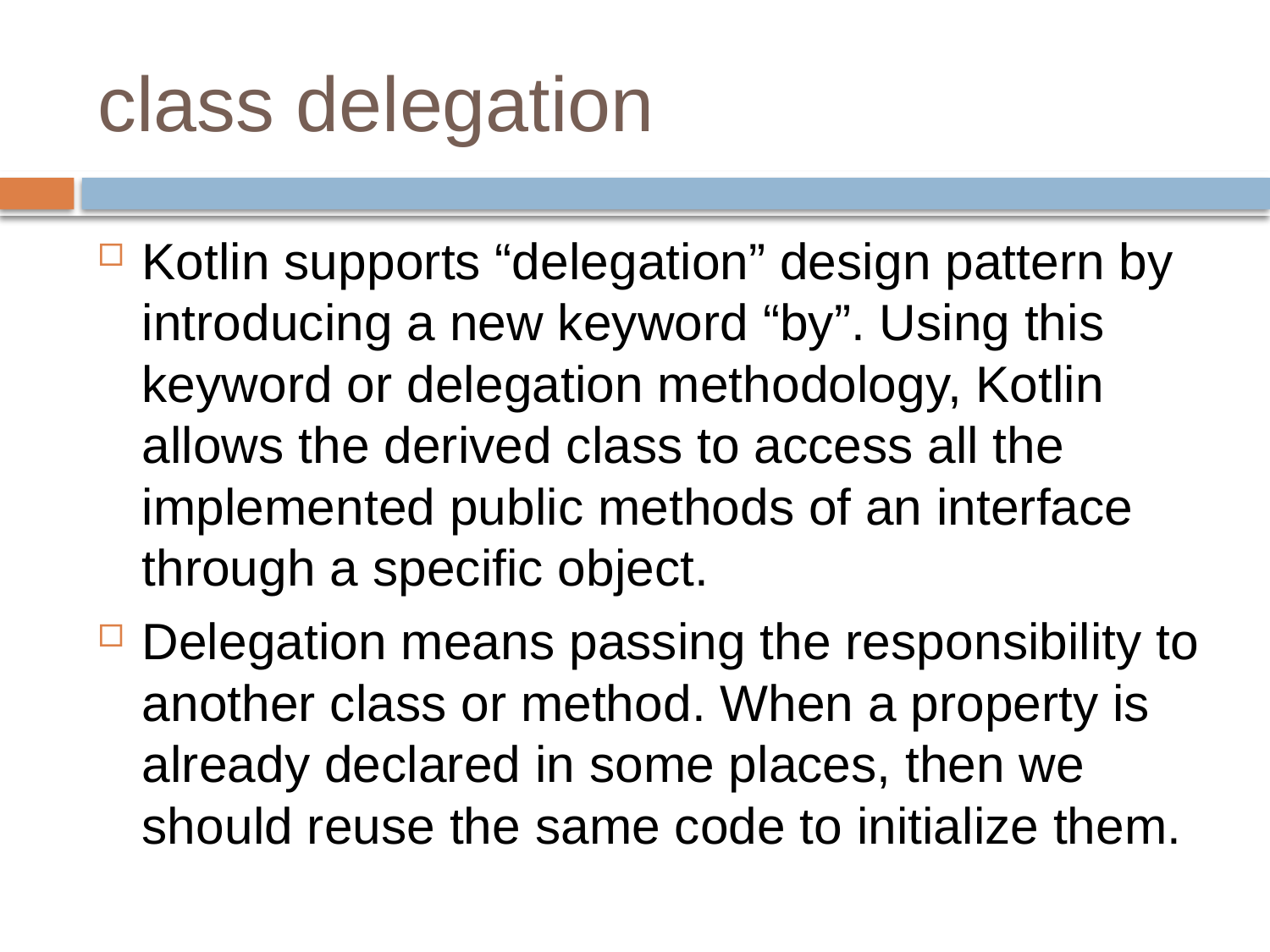

# class delegation
Kotlin supports “delegation” design pattern by introducing a new keyword “by”. Using this keyword or delegation methodology, Kotlin allows the derived class to access all the implemented public methods of an interface through a specific object.
Delegation means passing the responsibility to another class or method. When a property is already declared in some places, then we should reuse the same code to initialize them.